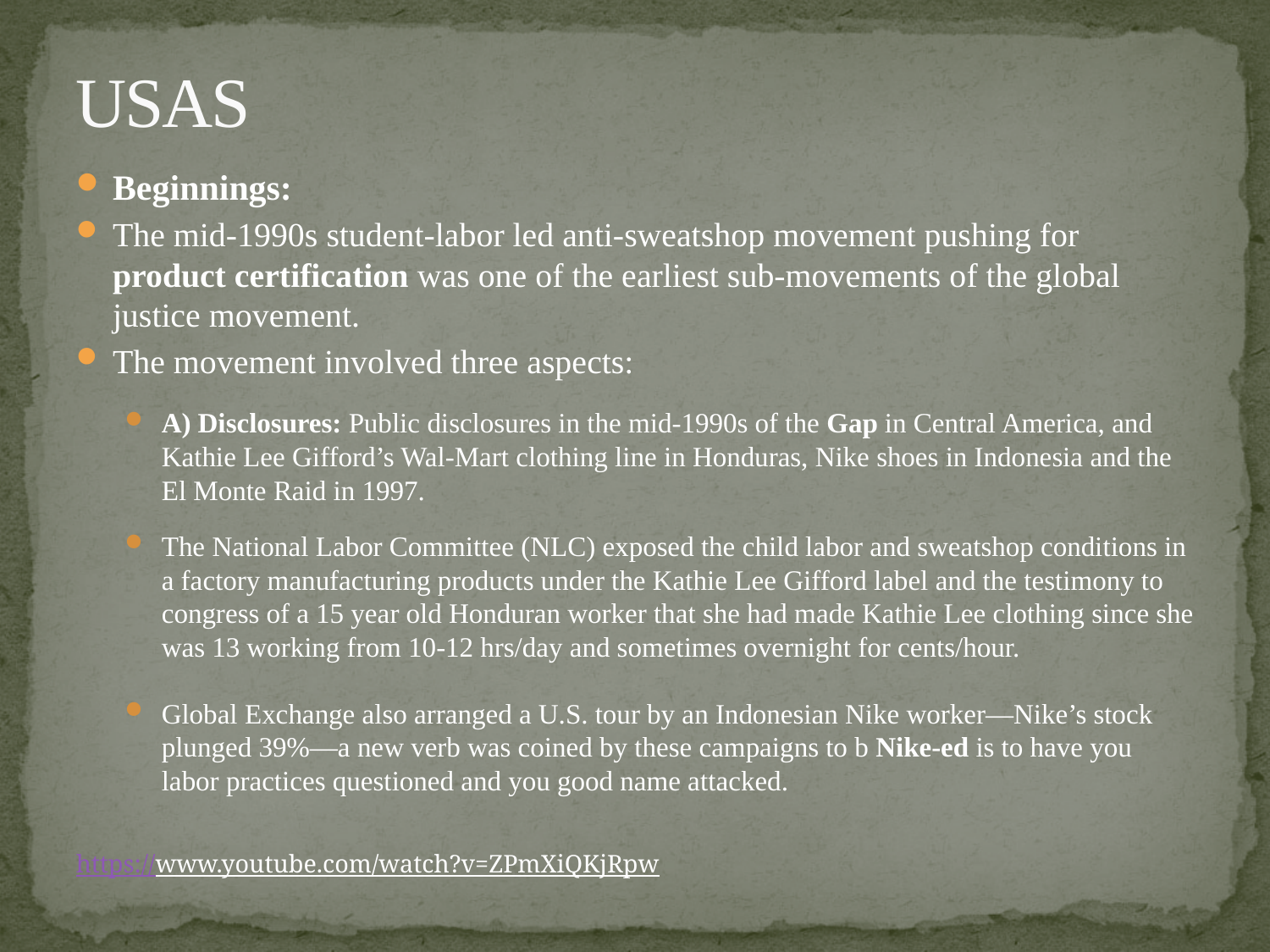

# USAS
Beginnings:
The mid-1990s student-labor led anti-sweatshop movement pushing for product certification was one of the earliest sub-movements of the global justice movement.
The movement involved three aspects:

A) Disclosures: Public disclosures in the mid-1990s of the Gap in Central America, and Kathie Lee Gifford’s Wal-Mart clothing line in Honduras, Nike shoes in Indonesia and the El Monte Raid in 1997.

The National Labor Committee (NLC) exposed the child labor and sweatshop conditions in a factory manufacturing products under the Kathie Lee Gifford label and the testimony to congress of a 15 year old Honduran worker that she had made Kathie Lee clothing since she was 13 working from 10-12 hrs/day and sometimes overnight for cents/hour.

Global Exchange also arranged a U.S. tour by an Indonesian Nike worker—Nike’s stock plunged 39%—a new verb was coined by these campaigns to b Nike-ed is to have you labor practices questioned and you good name attacked.

https://www.youtube.com/watch?v=ZPmXiQKjRpw